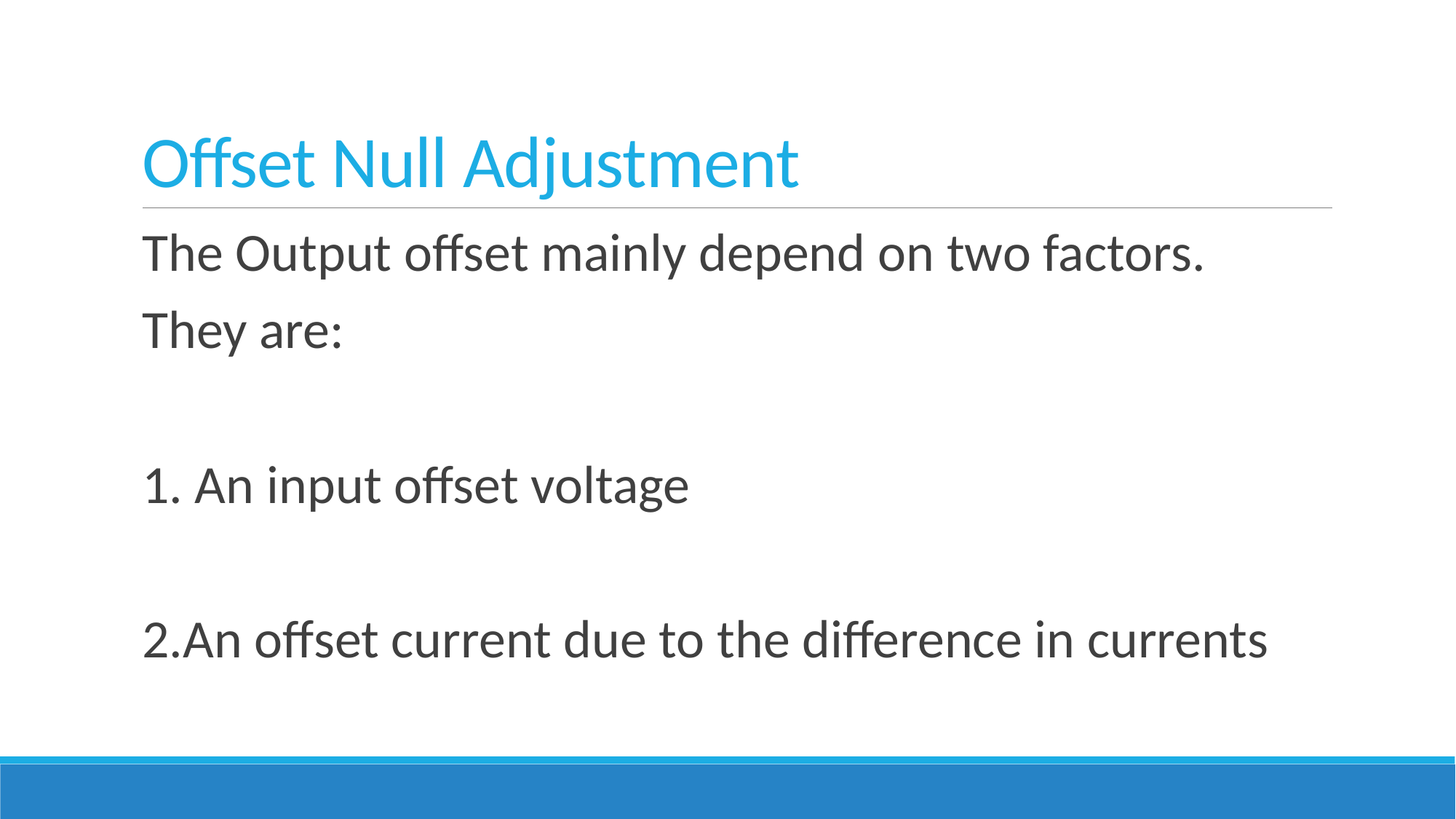

# Offset Null Adjustment
The Output offset mainly depend on two factors.
They are:

1. An input offset voltage

2.An offset current due to the difference in currents